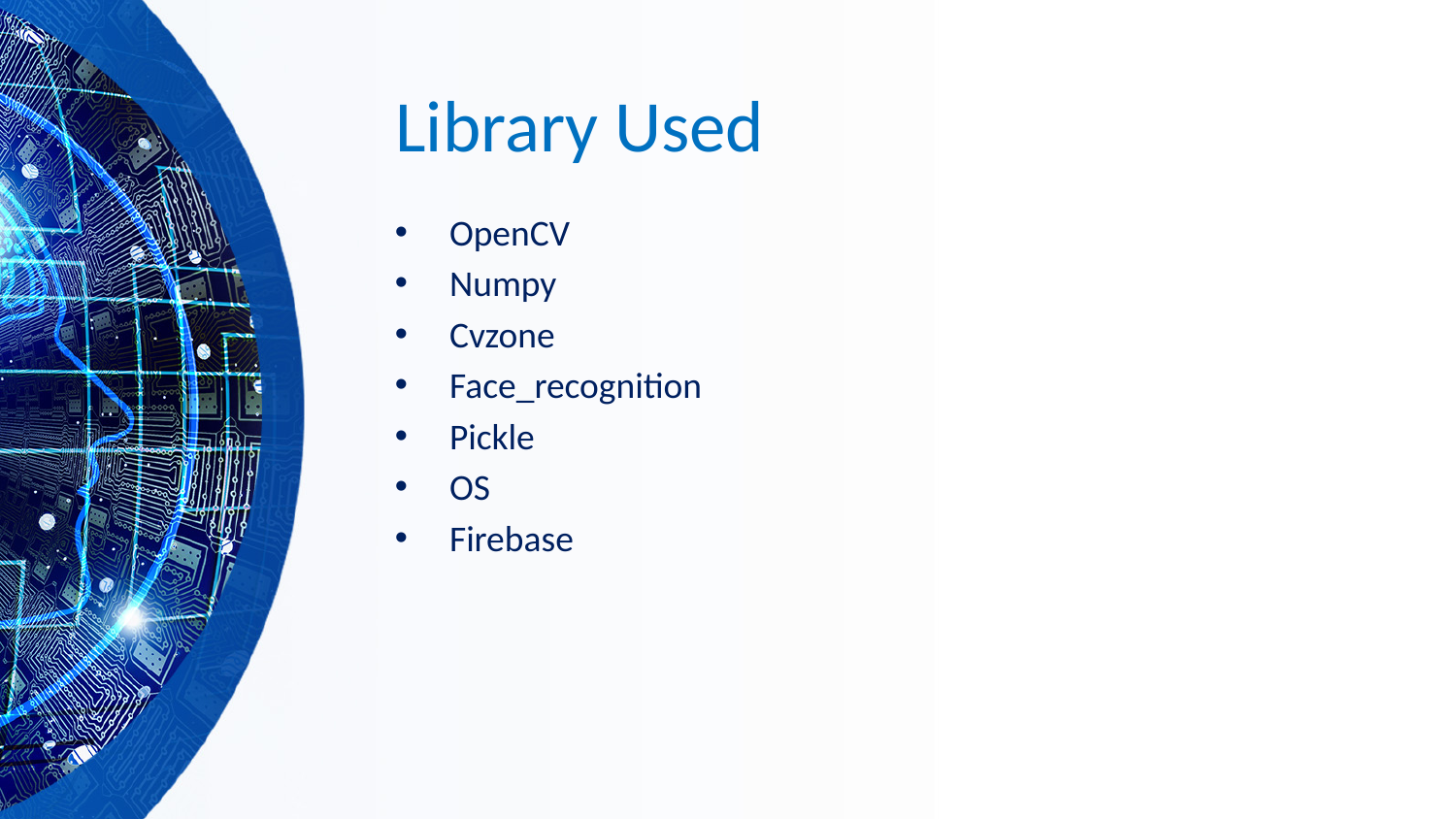

# Library Used
OpenCV
Numpy
Cvzone
Face_recognition
Pickle
OS
Firebase